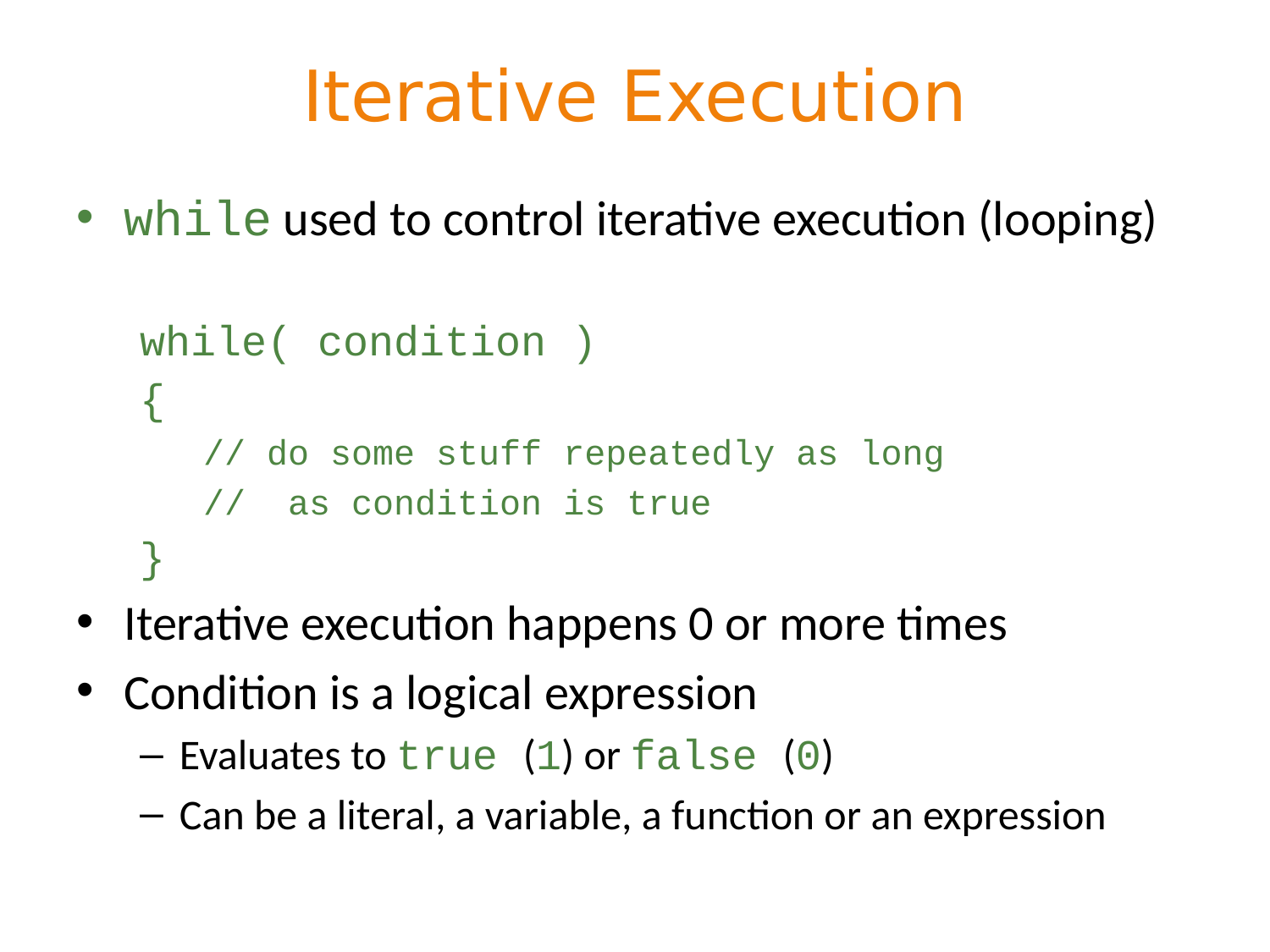

# Iterative Execution
while used to control iterative execution (looping)

while( condition )
{
// do some stuff repeatedly as long
//  as condition is true
}
Iterative execution happens 0 or more times
Condition is a logical expression
Evaluates to true (1) or false (0)
Can be a literal, a variable, a function or an expression